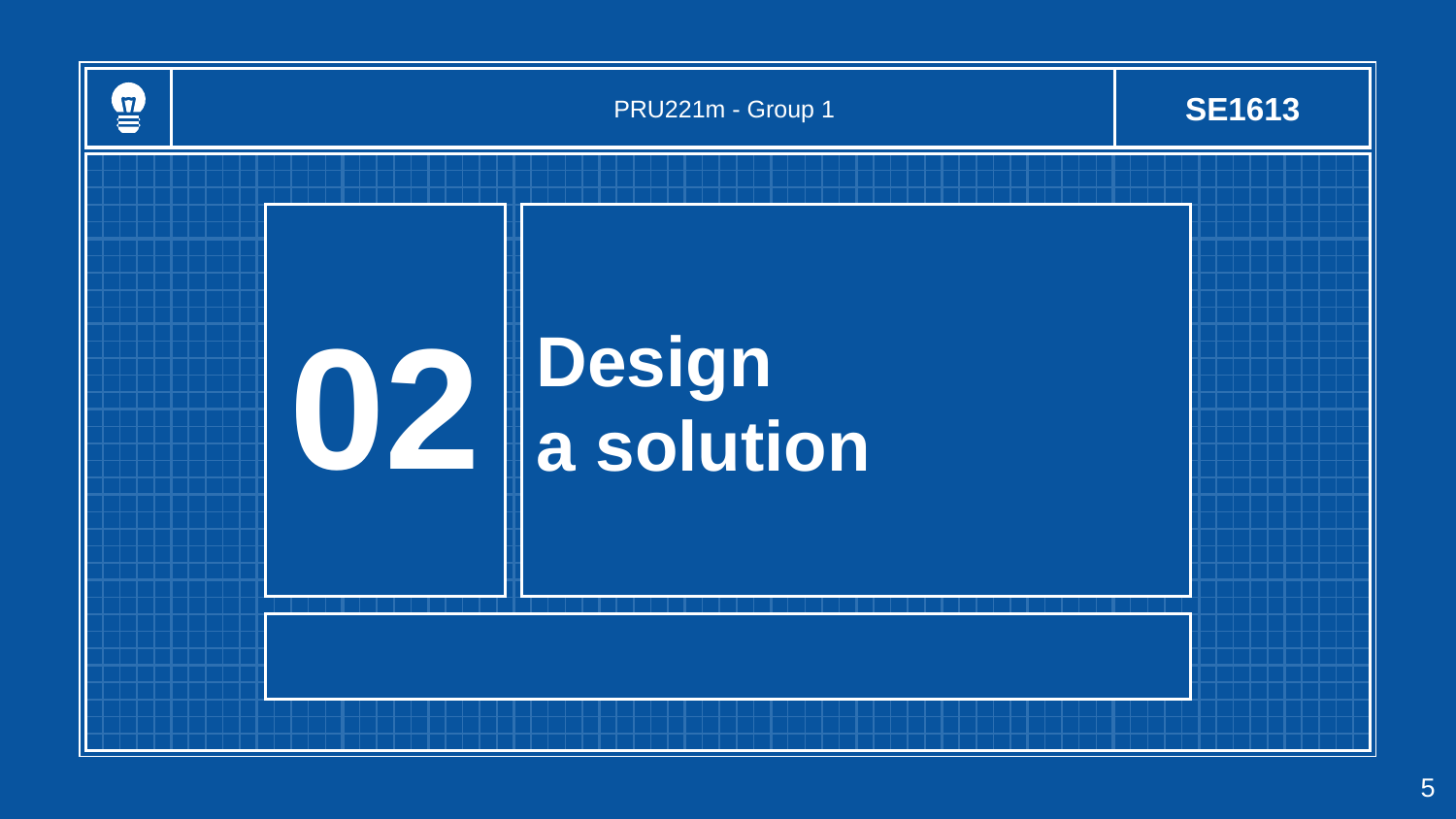

PRU221m - Group 1
SE1613

# Design
a solution
02

5